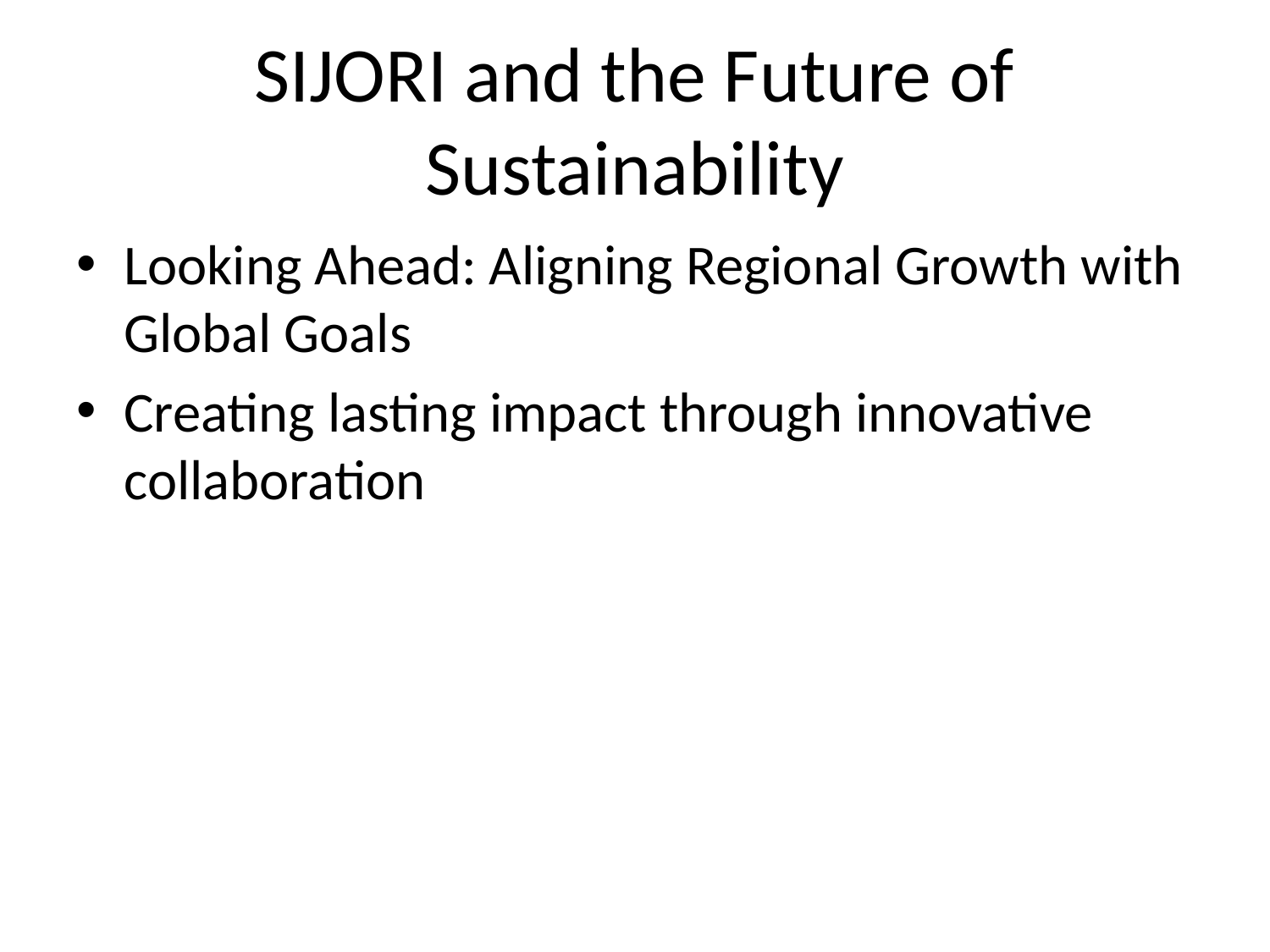

# SIJORI and the Future of Sustainability
Looking Ahead: Aligning Regional Growth with Global Goals
Creating lasting impact through innovative collaboration